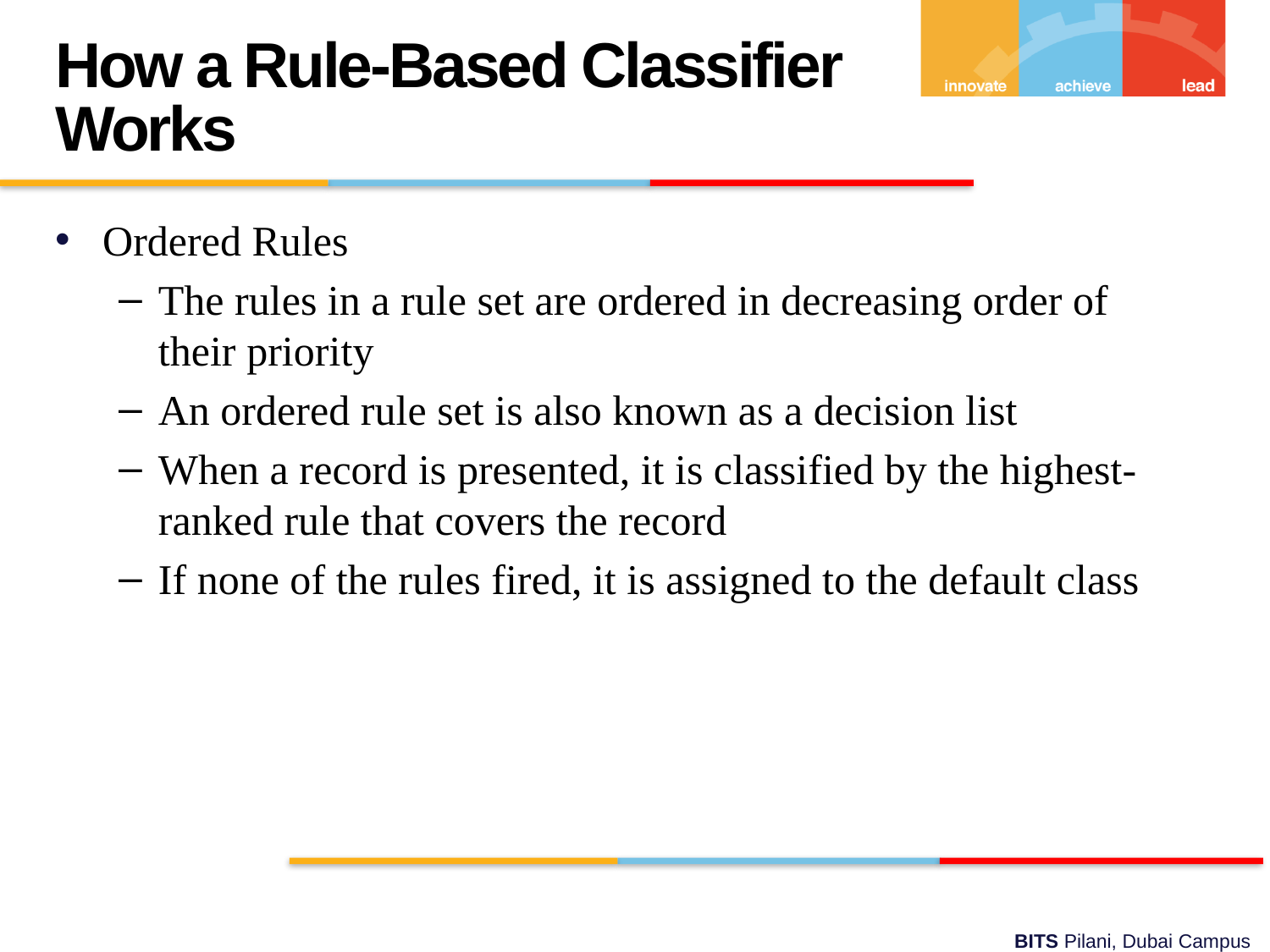

How a Rule-Based Classifier Works
Ordered Rules
The rules in a rule set are ordered in decreasing order of their priority
An ordered rule set is also known as a decision list
When a record is presented, it is classified by the highest-ranked rule that covers the record
If none of the rules fired, it is assigned to the default class